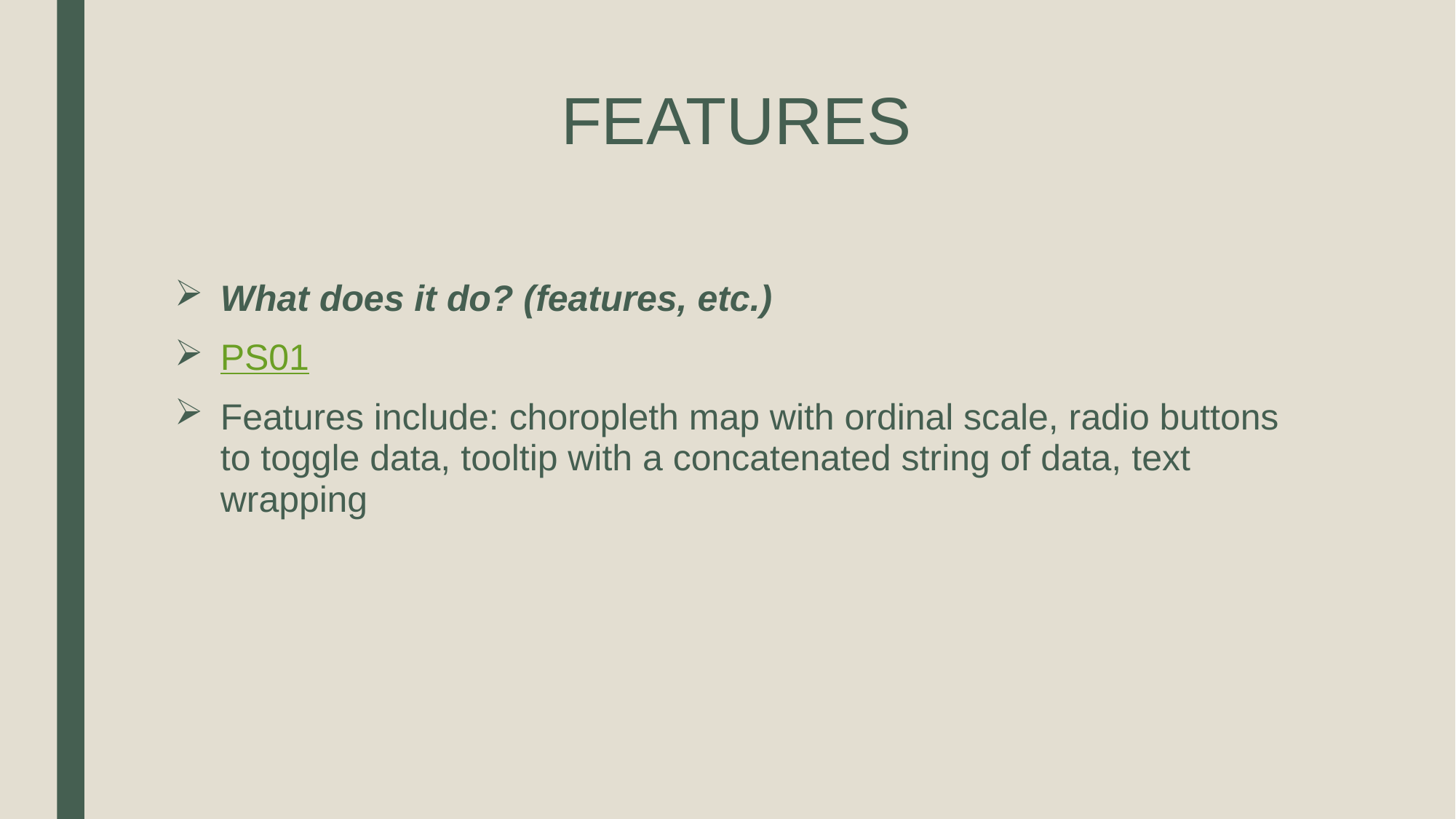

# FEATURES
What does it do? (features, etc.)
PS01
Features include: choropleth map with ordinal scale, radio buttons to toggle data, tooltip with a concatenated string of data, text wrapping